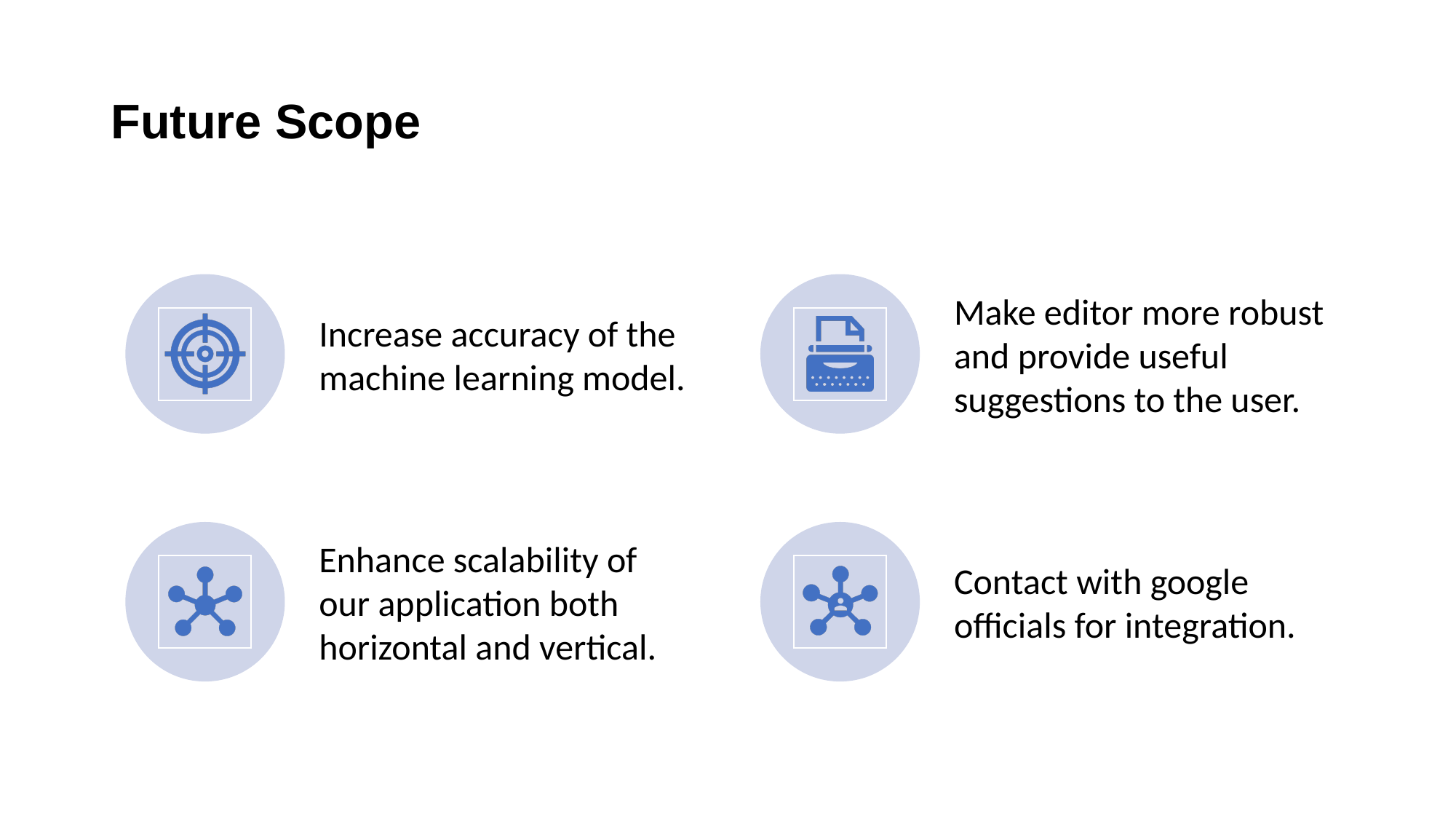

# Future Scope
Increase accuracy of the machine learning model.
Make editor more robust and provide useful suggestions to the user.
Enhance scalability of our application both horizontal and vertical.
Contact with google officials for integration.